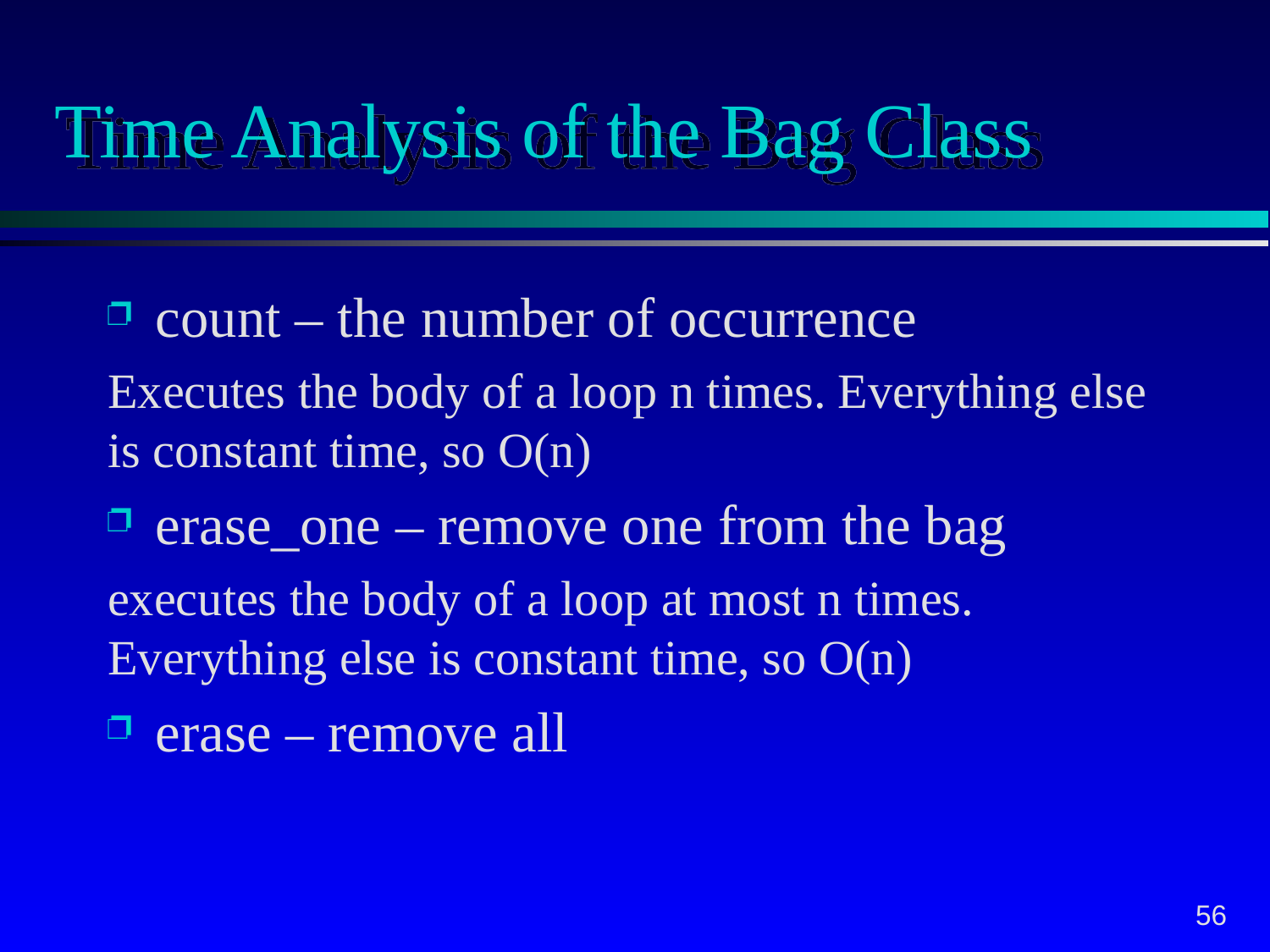

# Time Analysis of the Bag Class
count – the number of occurrence
Executes the body of a loop n times. Everything else is constant time, so O(n)
erase_one – remove one from the bag
executes the body of a loop at most n times. Everything else is constant time, so O(n)
erase – remove all